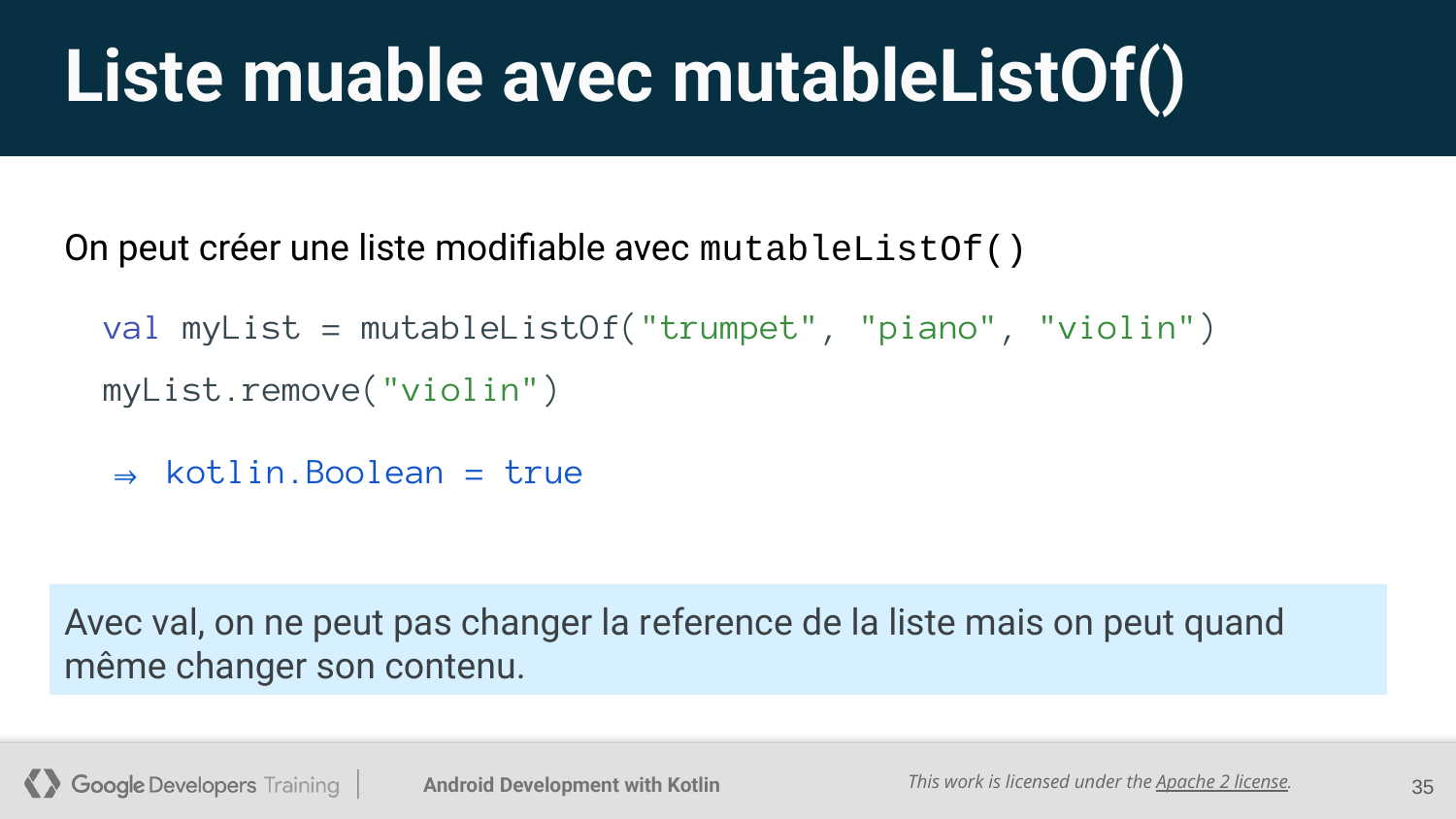

# Liste muable avec mutableListOf()
On peut créer une liste modifiable avec mutableListOf()
  val myList = mutableListOf("trumpet", "piano", "violin")
  myList.remove("violin")

  ⇒ kotlin.Boolean = true

Avec val, on ne peut pas changer la reference de la liste mais on peut quand même changer son contenu.
35